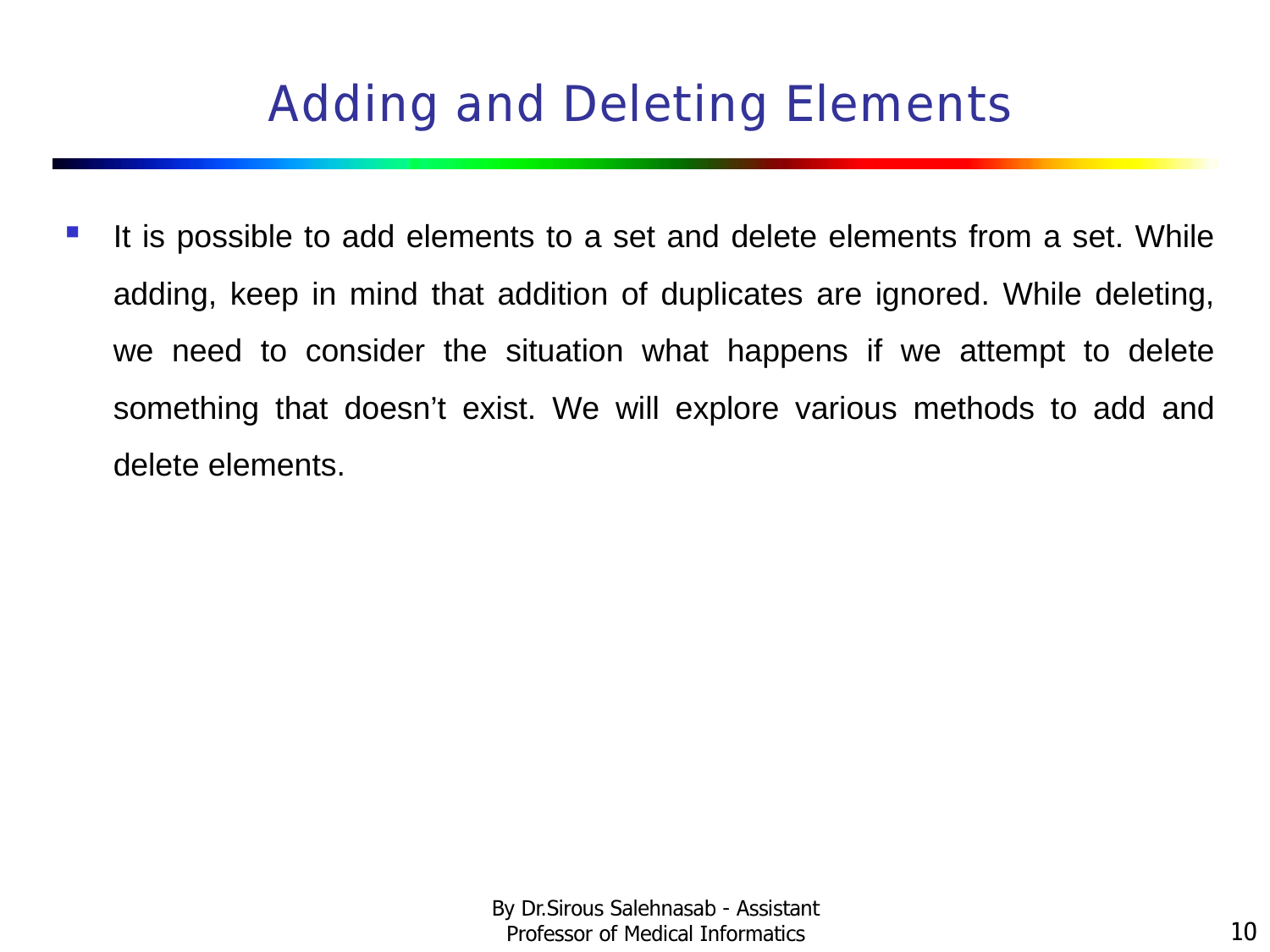

# Adding and Deleting Elements
It is possible to add elements to a set and delete elements from a set. While adding, keep in mind that addition of duplicates are ignored. While deleting, we need to consider the situation what happens if we attempt to delete something that doesn’t exist. We will explore various methods to add and delete elements.

10
By Dr.Sirous Salehnasab - Assistant Professor of Medical Informatics